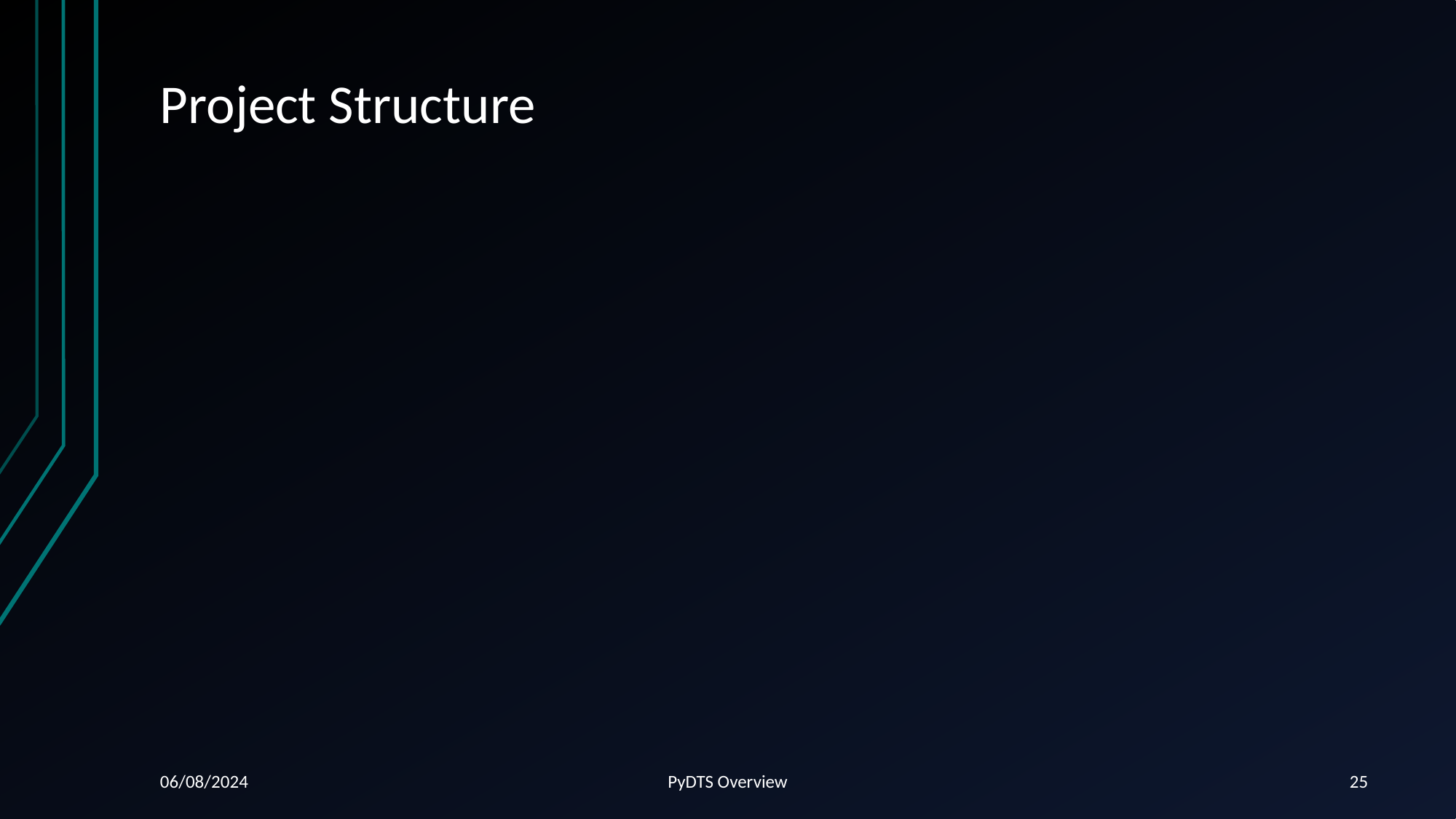

# Project Structure

06/08/2024
PyDTS Overview
25